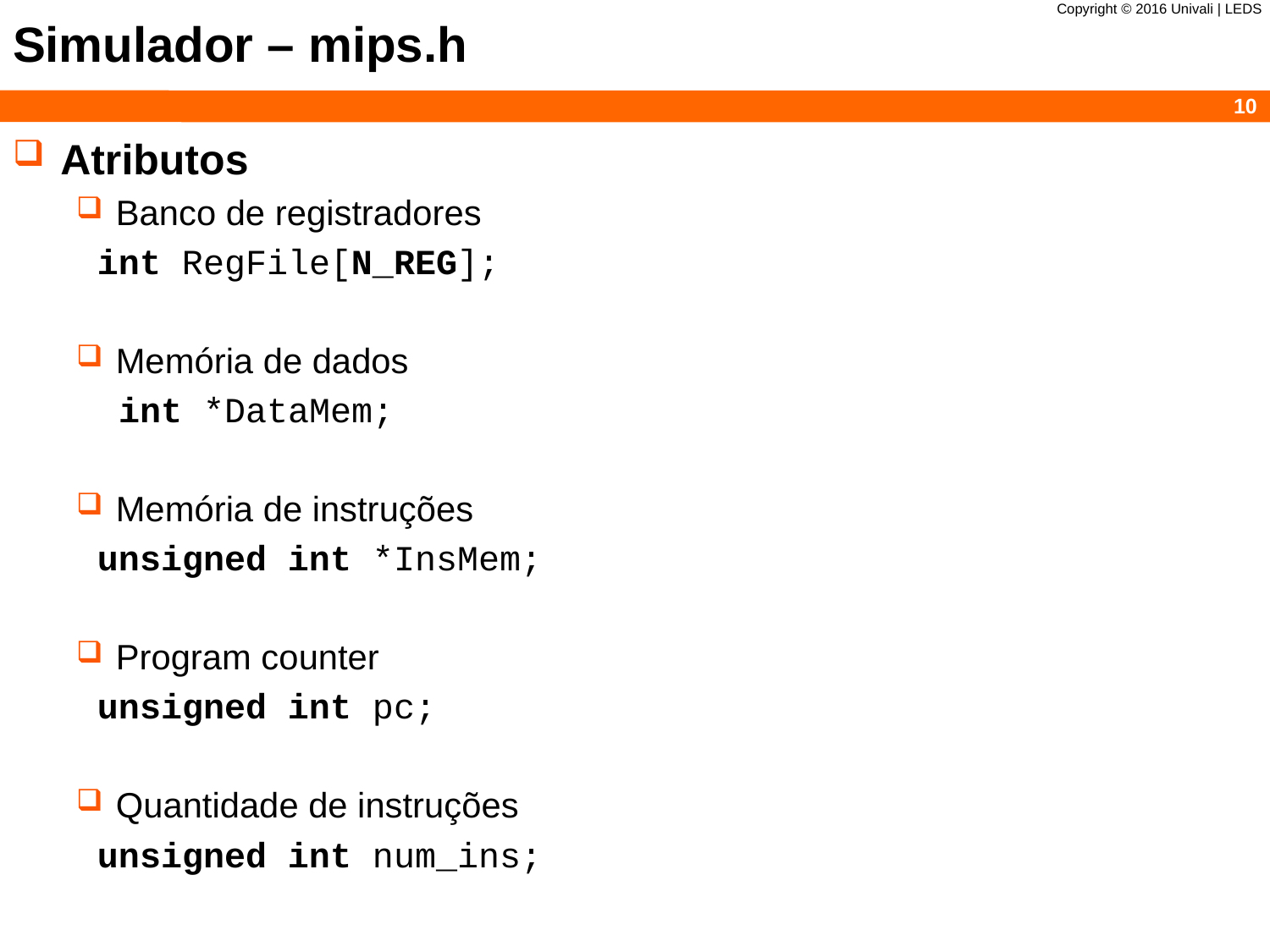

# Simulador – mips.h
Atributos
Banco de registradores
 int RegFile[N_REG];

Memória de dados
  int *DataMem;

Memória de instruções
 unsigned int *InsMem;

Program counter
 unsigned int pc;

Quantidade de instruções
 unsigned int num_ins;